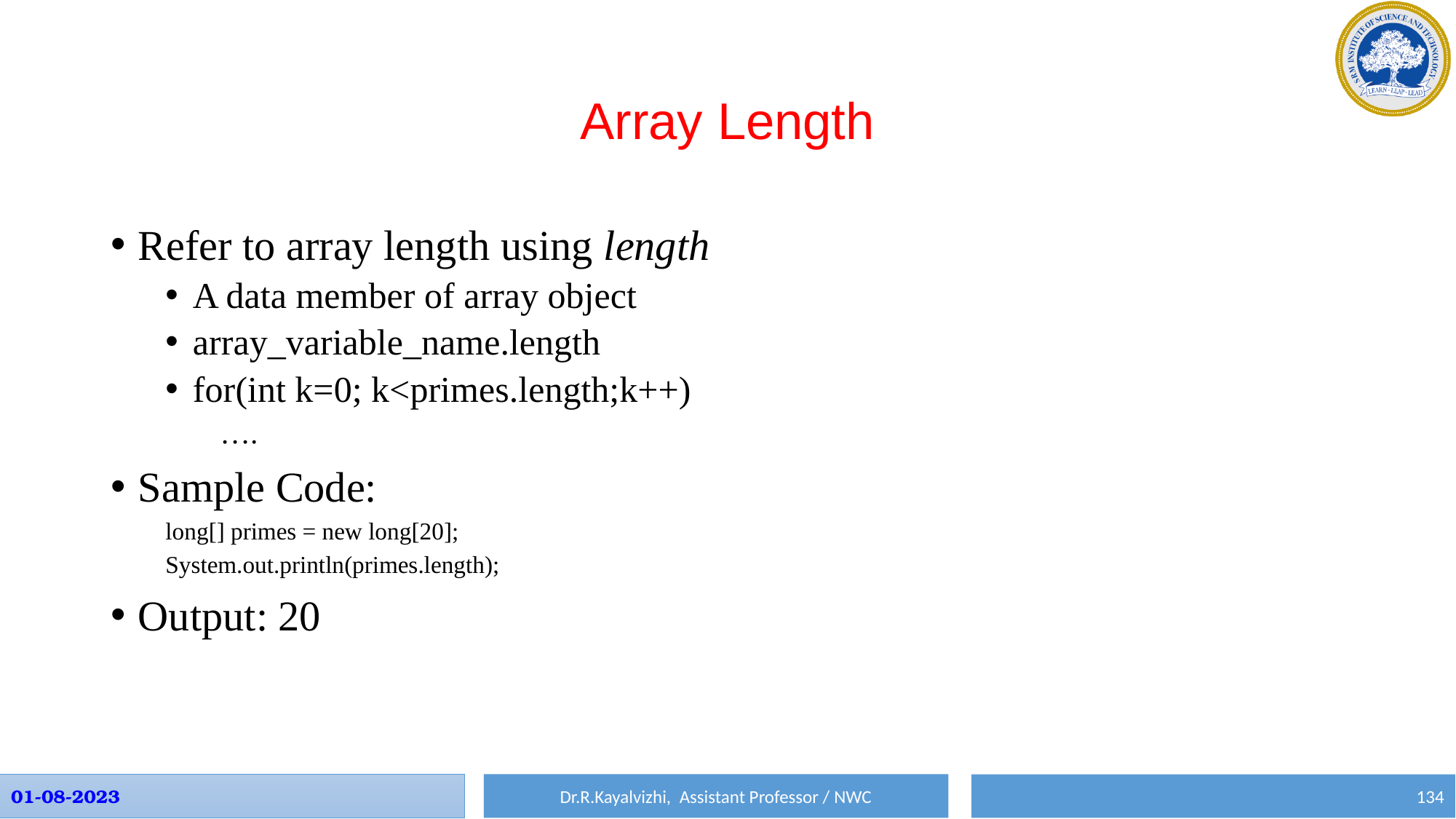

# Array Length
Refer to array length using length
A data member of array object
array_variable_name.length
for(int k=0; k<primes.length;k++)
….
Sample Code:
long[] primes = new long[20];
System.out.println(primes.length);
Output: 20
Dr.R.Kayalvizhi,  Assistant Professor / NWC
01-08-2023
134